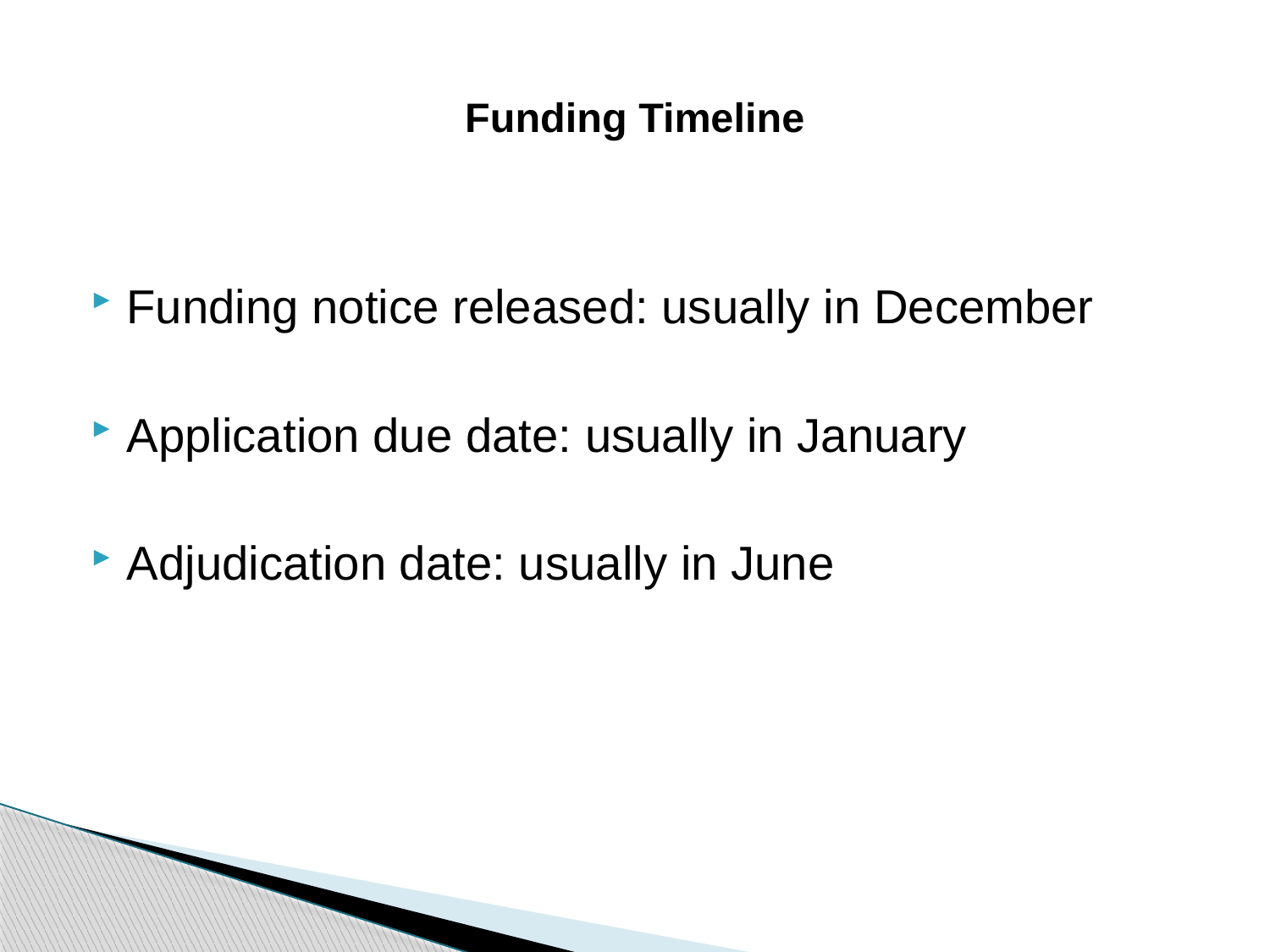

# Funding Timeline

Funding notice released: usually in December

Application due date: usually in January

Adjudication date: usually in June